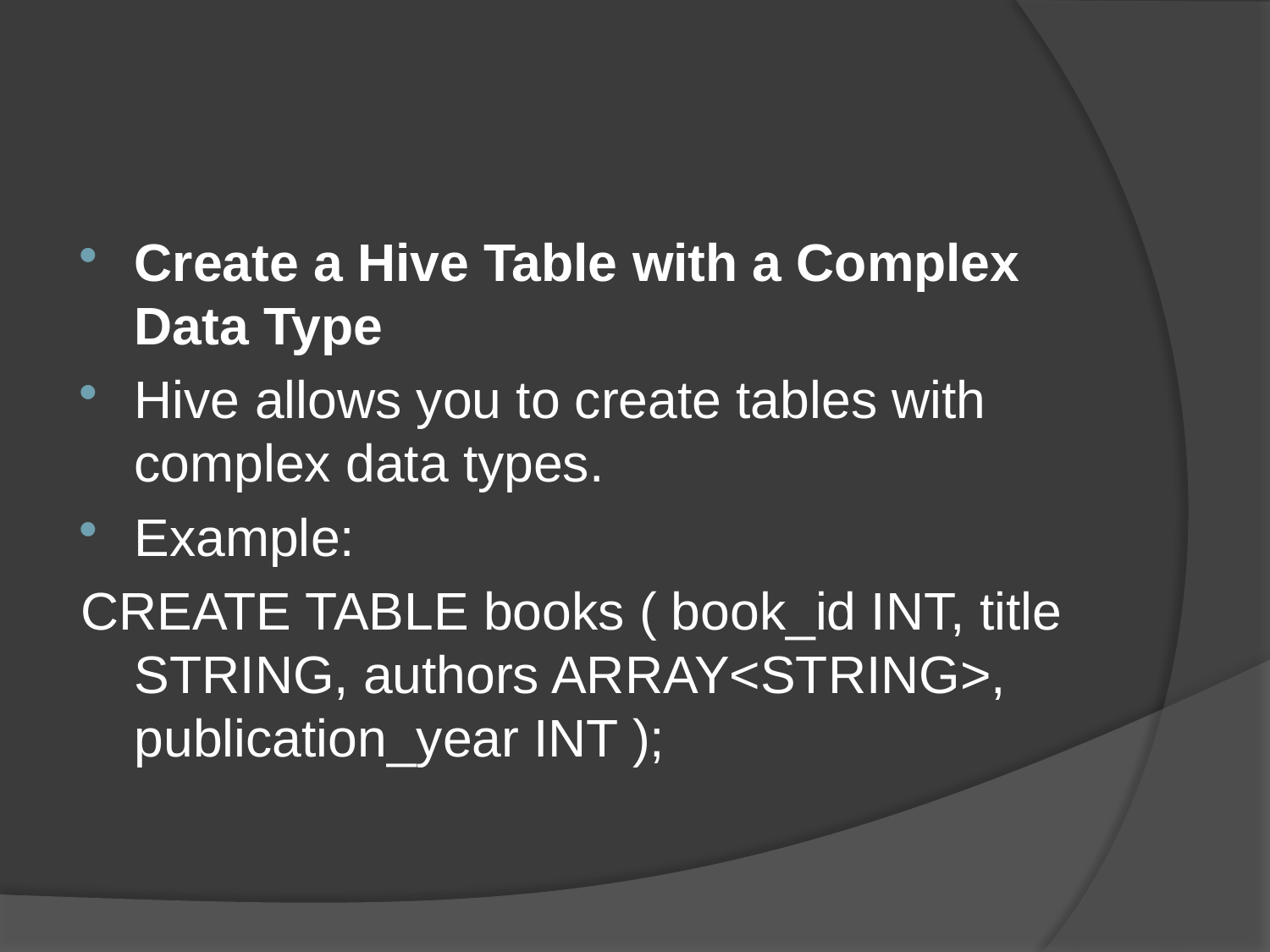

#
Create a Hive Table with a Complex Data Type
Hive allows you to create tables with complex data types.
Example:
CREATE TABLE books ( book_id INT, title STRING, authors ARRAY<STRING>, publication_year INT );